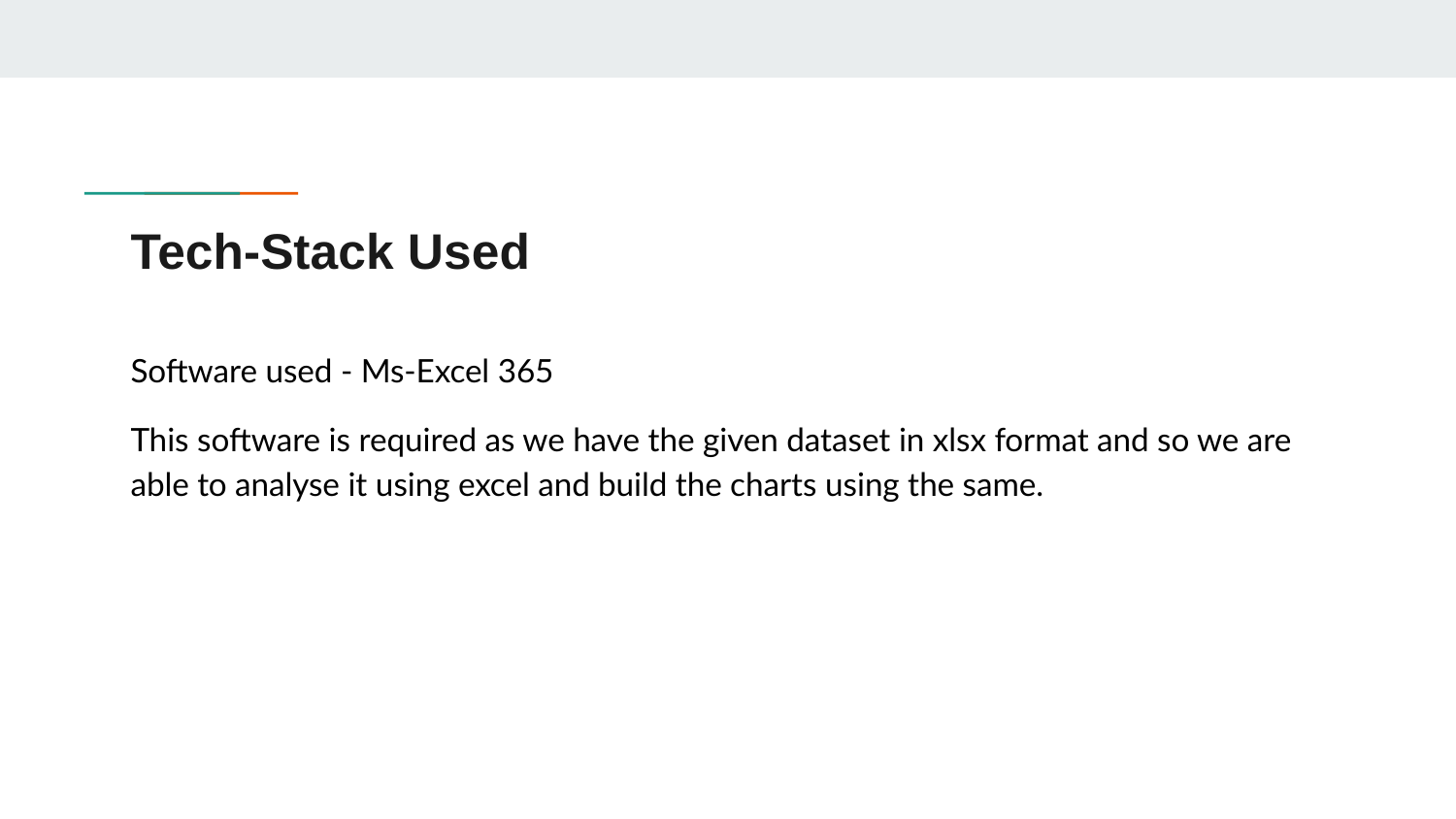

# Tech-Stack Used
Software used - Ms-Excel 365
This software is required as we have the given dataset in xlsx format and so we are able to analyse it using excel and build the charts using the same.